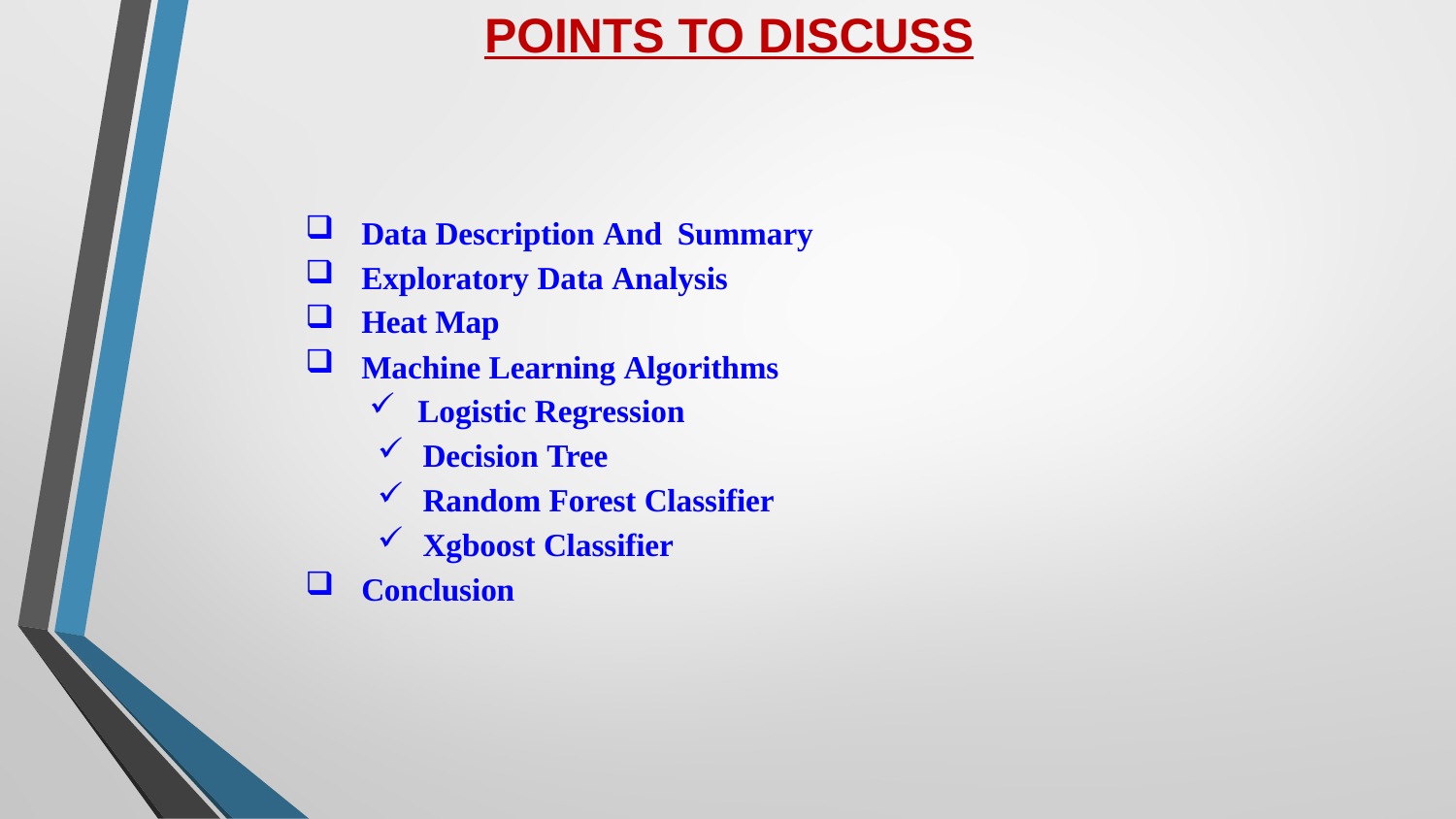

# POINTS TO DISCUSS
Data Description And Summary
Exploratory Data Analysis
Heat Map
Machine Learning Algorithms
Logistic Regression
Decision Tree
Random Forest Classifier
Xgboost Classifier
Conclusion